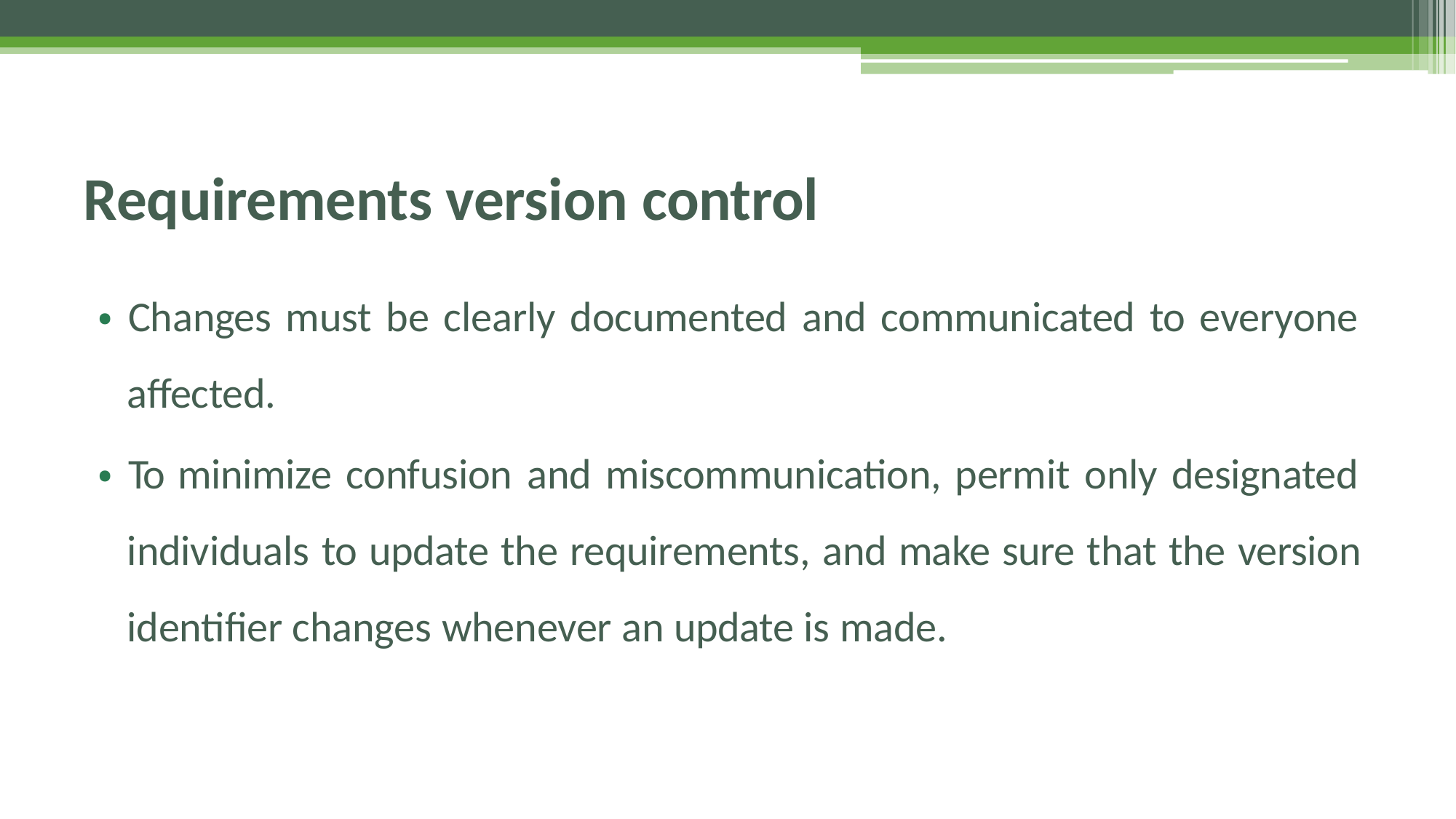

# Requirements version control
• Changes must be clearly documented and communicated to everyone  affected.
• To minimize confusion and miscommunication, permit only designated  individuals to update the requirements, and make sure that the version  identifier changes whenever an update is made.